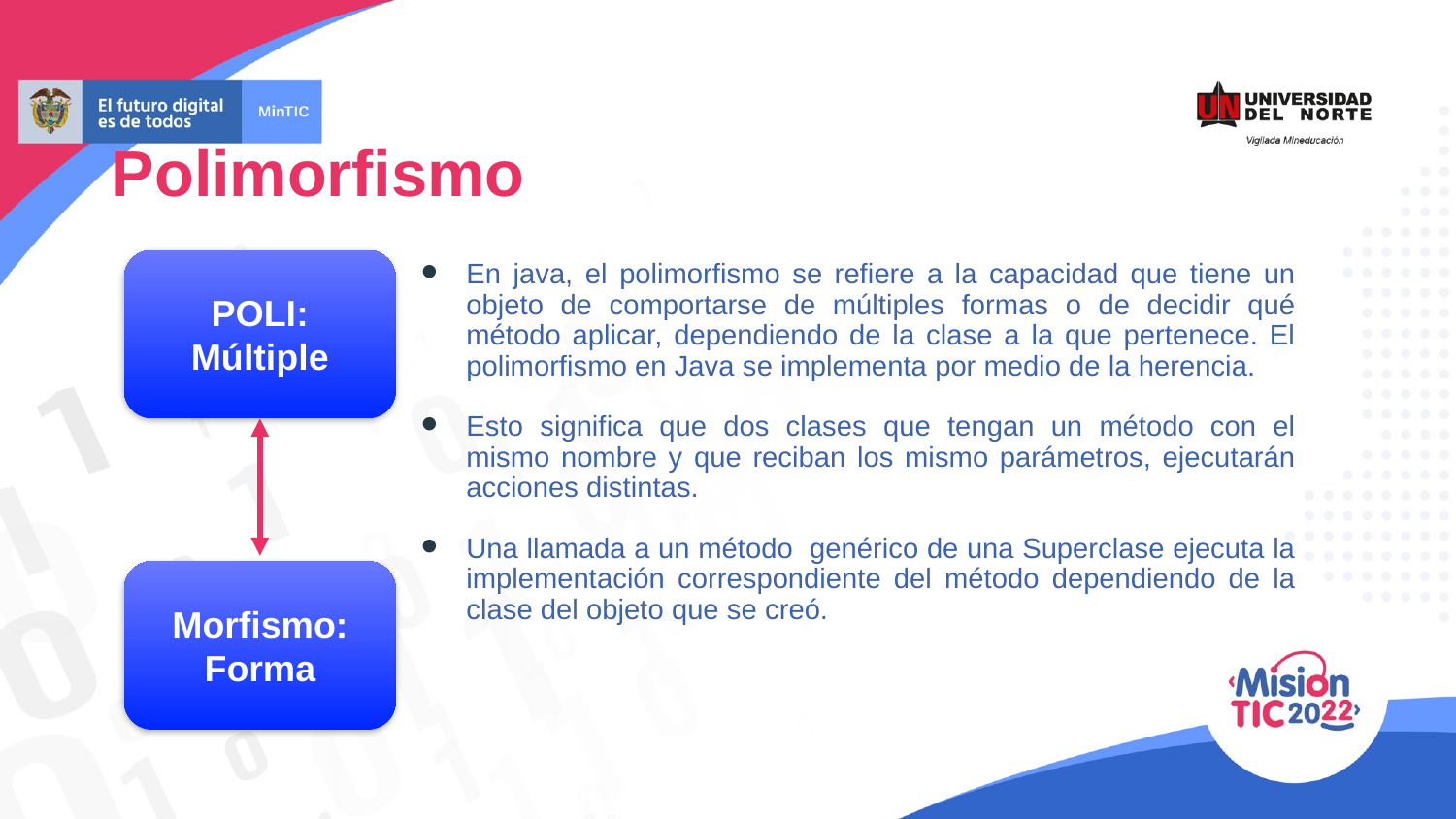

Polimorfismo
POLI:
Múltiple
En java, el polimorfismo se refiere a la capacidad que tiene un objeto de comportarse de múltiples formas o de decidir qué método aplicar, dependiendo de la clase a la que pertenece. El polimorfismo en Java se implementa por medio de la herencia.

Esto significa que dos clases que tengan un método con el mismo nombre y que reciban los mismo parámetros, ejecutarán acciones distintas.

Una llamada a un método  genérico de una Superclase ejecuta la implementación correspondiente del método dependiendo de la clase del objeto que se creó.

Morfismo:
Forma